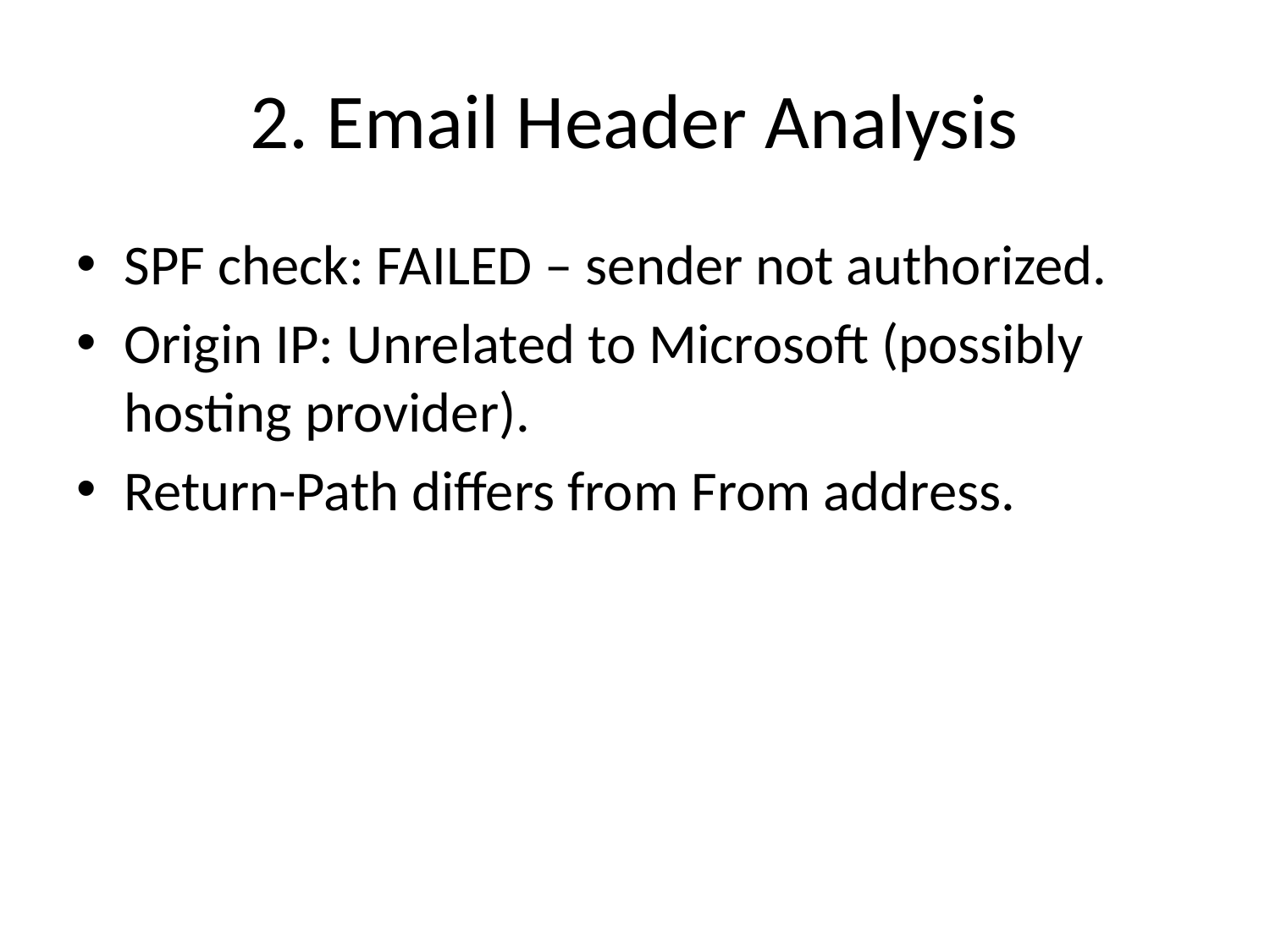

# 2. Email Header Analysis
SPF check: FAILED – sender not authorized.
Origin IP: Unrelated to Microsoft (possibly hosting provider).
Return-Path differs from From address.